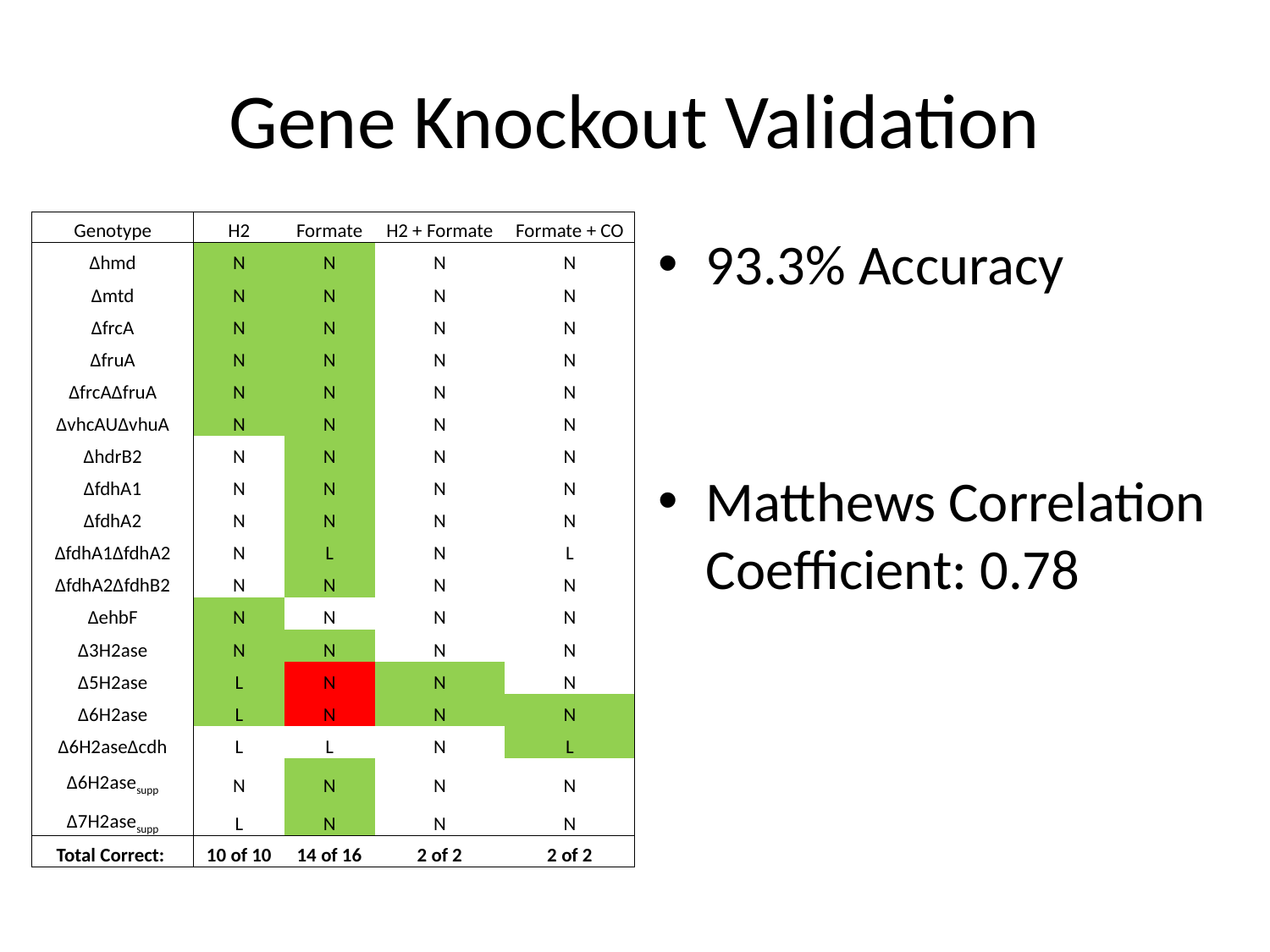

# Gene Knockout Validation
| Genotype | H2 | Formate | H2 + Formate | Formate + CO |
| --- | --- | --- | --- | --- |
| ∆hmd | N | N | N | N |
| ∆mtd | N | N | N | N |
| ∆frcA | N | N | N | N |
| ∆fruA | N | N | N | N |
| ∆frcA∆fruA | N | N | N | N |
| ∆vhcAU∆vhuA | N | N | N | N |
| ∆hdrB2 | N | N | N | N |
| ∆fdhA1 | N | N | N | N |
| ∆fdhA2 | N | N | N | N |
| ∆fdhA1∆fdhA2 | N | L | N | L |
| ∆fdhA2∆fdhB2 | N | N | N | N |
| ∆ehbF | N | N | N | N |
| ∆3H2ase | N | N | N | N |
| ∆5H2ase | L | N | N | N |
| ∆6H2ase | L | N | N | N |
| ∆6H2ase∆cdh | L | L | N | L |
| ∆6H2asesupp | N | N | N | N |
| ∆7H2asesupp | L | N | N | N |
| Total Correct: | 10 of 10 | 14 of 16 | 2 of 2 | 2 of 2 |
93.3% Accuracy

Matthews Correlation Coefficient: 0.78